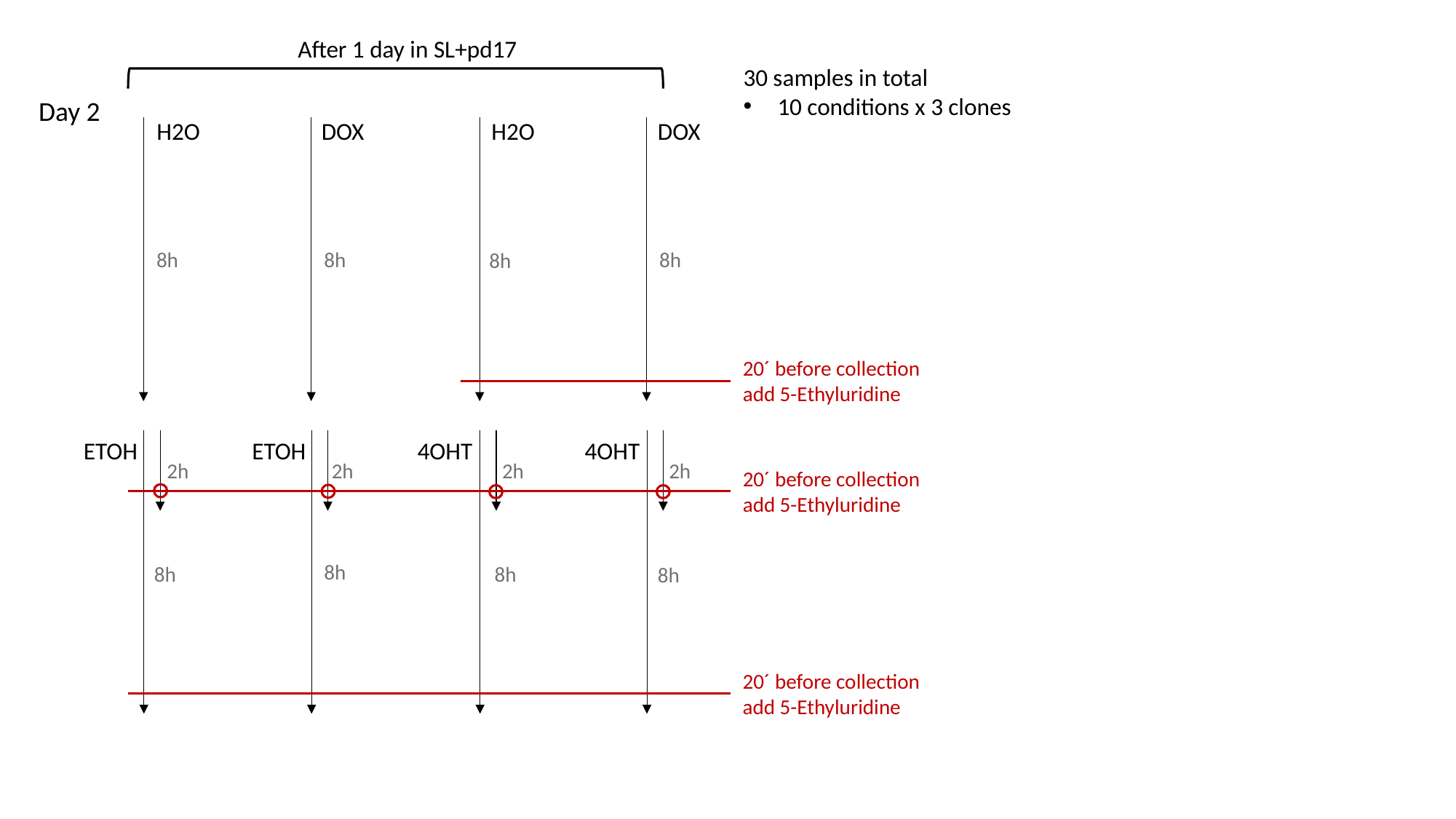

After 1 day in SL+pd17
30 samples in total
10 conditions x 3 clones
Day 2
H2O
DOX
DOX
H2O
8h
8h
8h
8h
20´ before collection
add 5-Ethyluridine
ETOH
ETOH
4OHT
4OHT
2h
2h
2h
2h
20´ before collection
add 5-Ethyluridine

8h
8h
8h
8h
20´ before collection
add 5-Ethyluridine